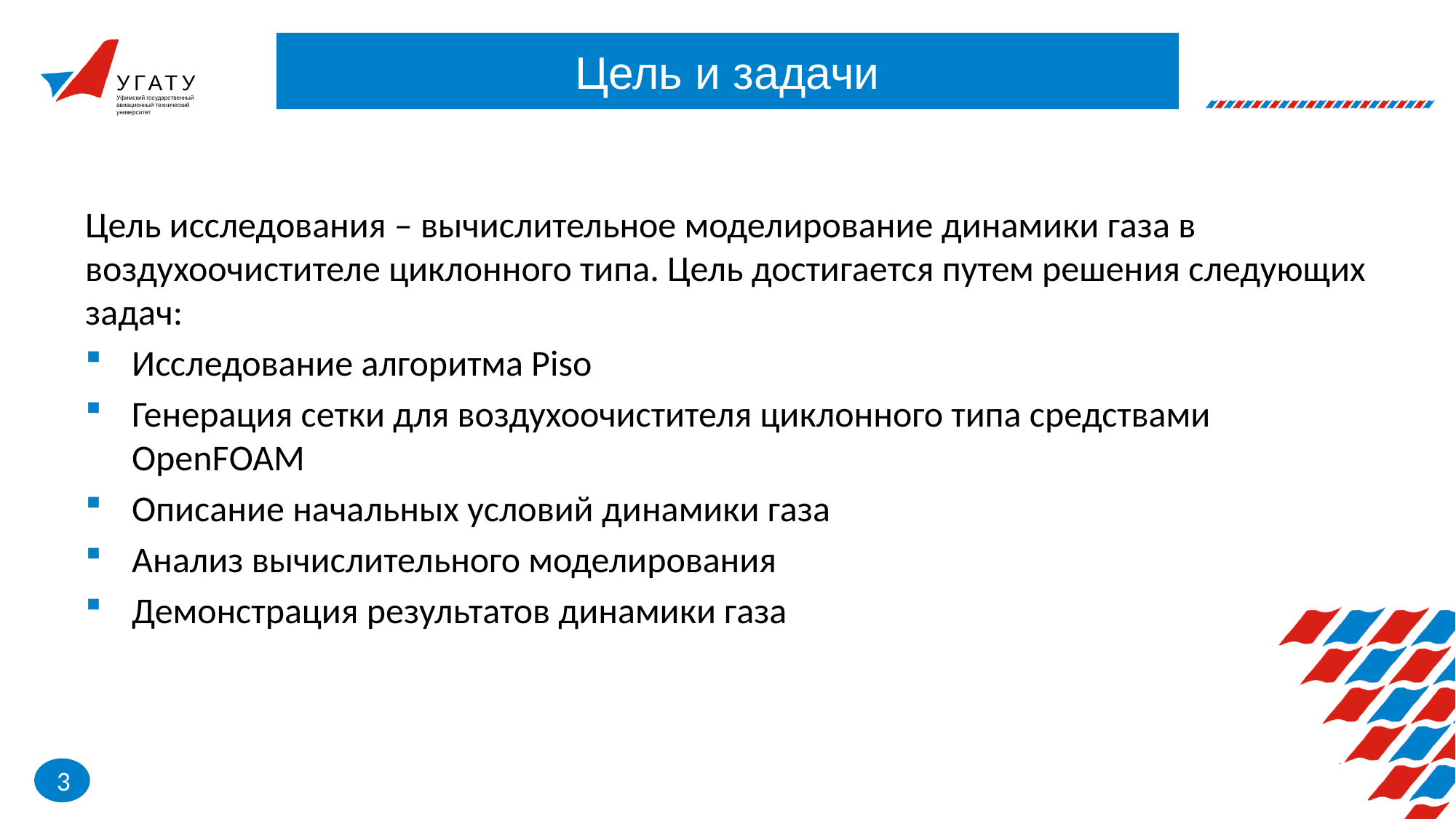

# Цель и задачи

Цель исследования – вычислительное моделирование динамики газа в воздухоочистителе циклонного типа. Цель достигается путем решения следующих задач:
Исследование алгоритма Piso
Генерация сетки для воздухоочистителя циклонного типа средствами OpenFOAM
Описание начальных условий динамики газа
Анализ вычислительного моделирования
Демонстрация результатов динамики газа

3